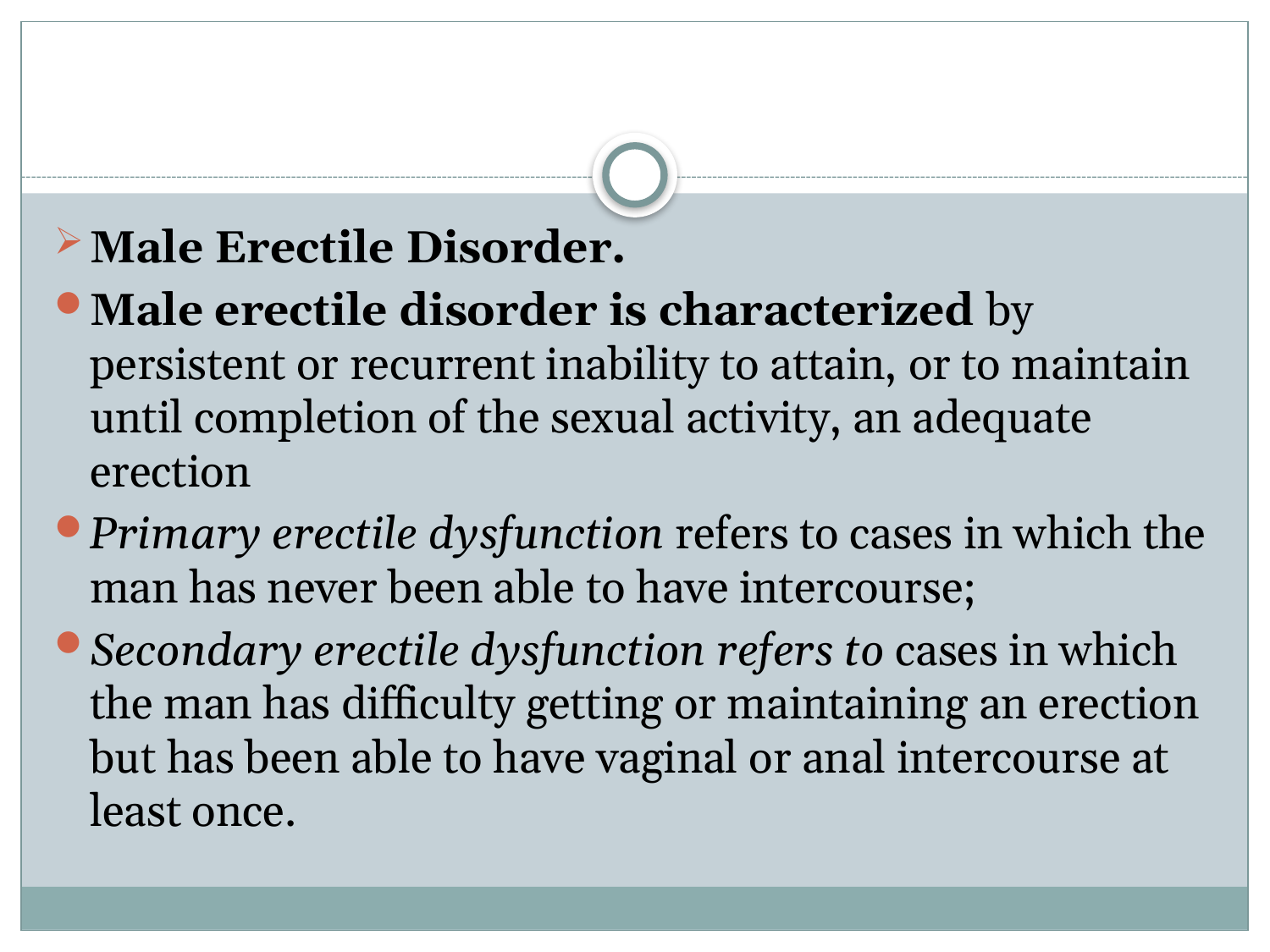

#
Male Erectile Disorder.
Male erectile disorder is characterized by persistent or recurrent inability to attain, or to maintain until completion of the sexual activity, an adequate erection
Primary erectile dysfunction refers to cases in which the man has never been able to have intercourse;
Secondary erectile dysfunction refers to cases in which the man has difficulty getting or maintaining an erection but has been able to have vaginal or anal intercourse at least once.